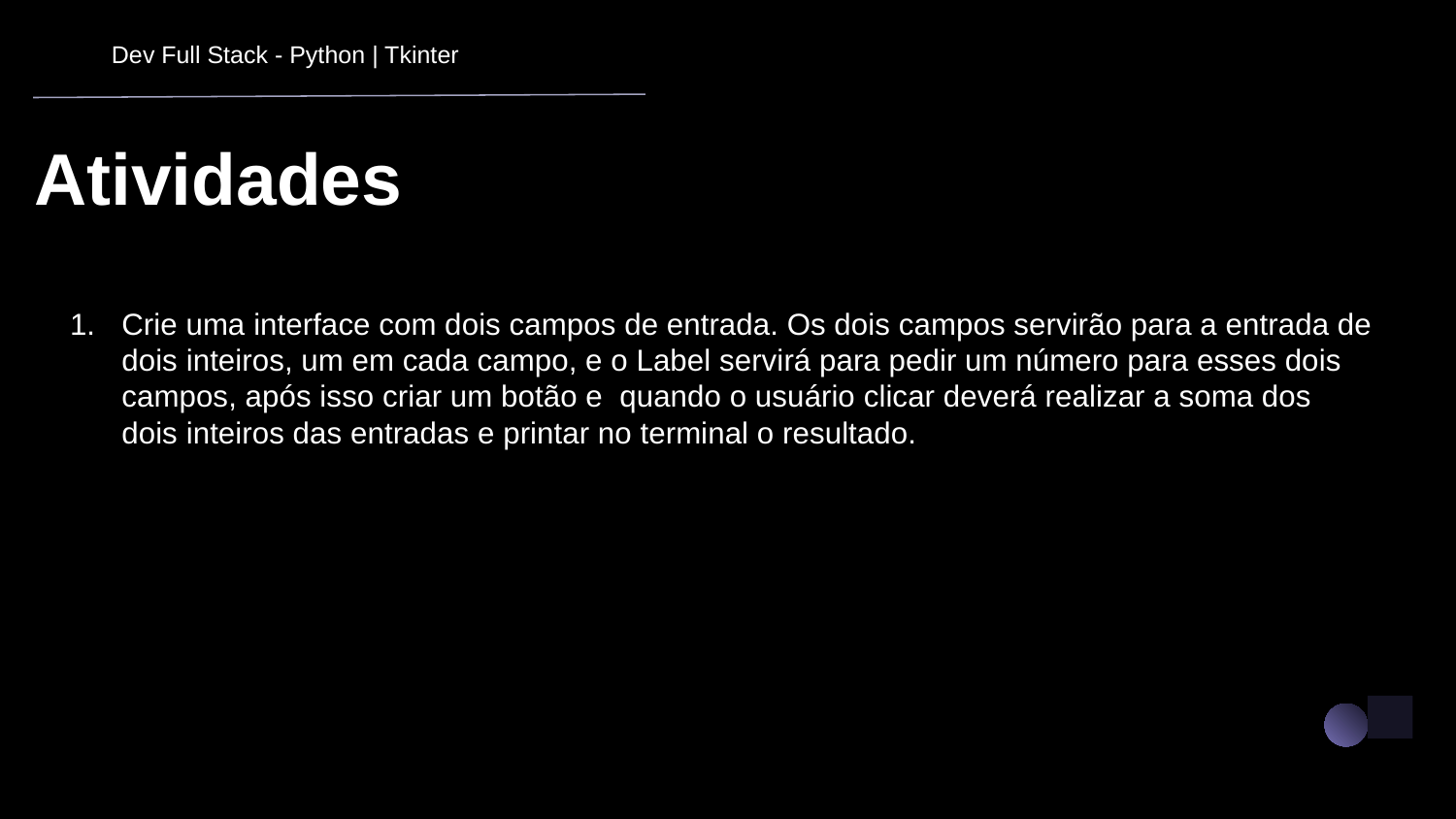

Dev Full Stack - Python | Tkinter
# Atividades
Crie uma interface com dois campos de entrada. Os dois campos servirão para a entrada de dois inteiros, um em cada campo, e o Label servirá para pedir um número para esses dois campos, após isso criar um botão e  quando o usuário clicar deverá realizar a soma dos dois inteiros das entradas e printar no terminal o resultado.